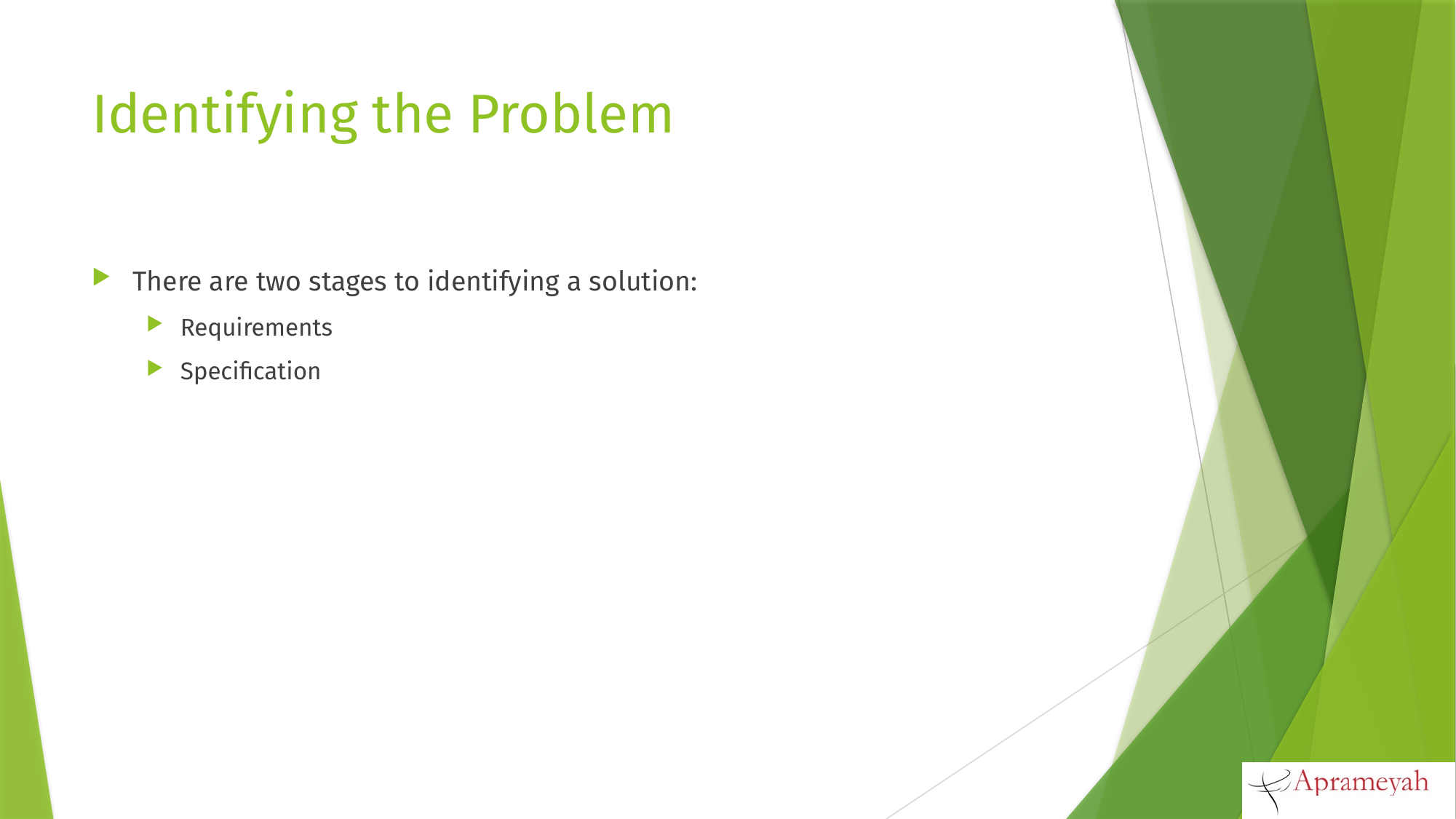

# Identifying the Problem
There are two stages to identifying a solution:
Requirements
Specification